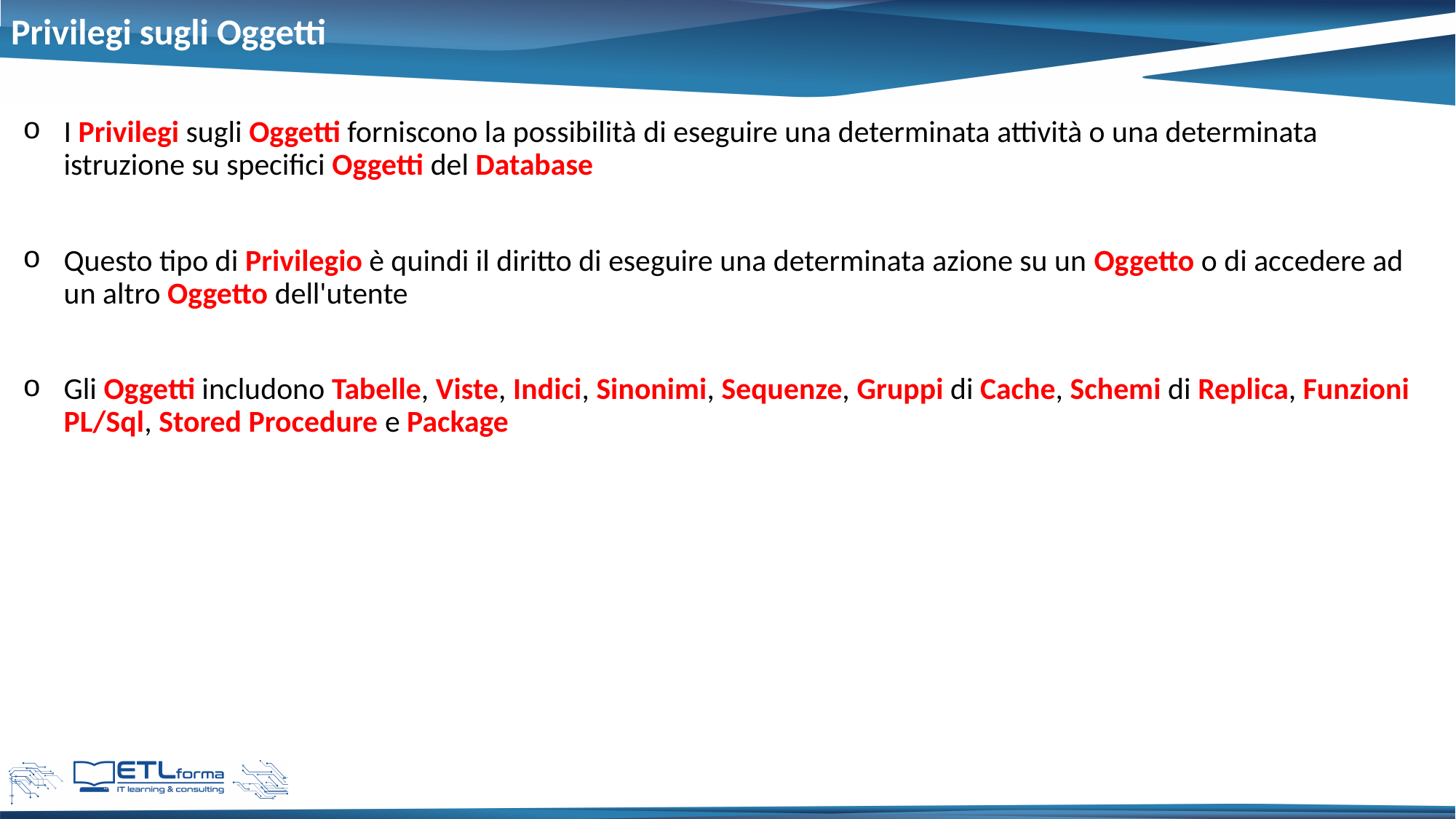

# Privilegi sugli Oggetti
I Privilegi sugli Oggetti forniscono la possibilità di eseguire una determinata attività o una determinata istruzione su specifici Oggetti del Database

Questo tipo di Privilegio è quindi il diritto di eseguire una determinata azione su un Oggetto o di accedere ad un altro Oggetto dell'utente

Gli Oggetti includono Tabelle, Viste, Indici, Sinonimi, Sequenze, Gruppi di Cache, Schemi di Replica, Funzioni PL/Sql, Stored Procedure e Package